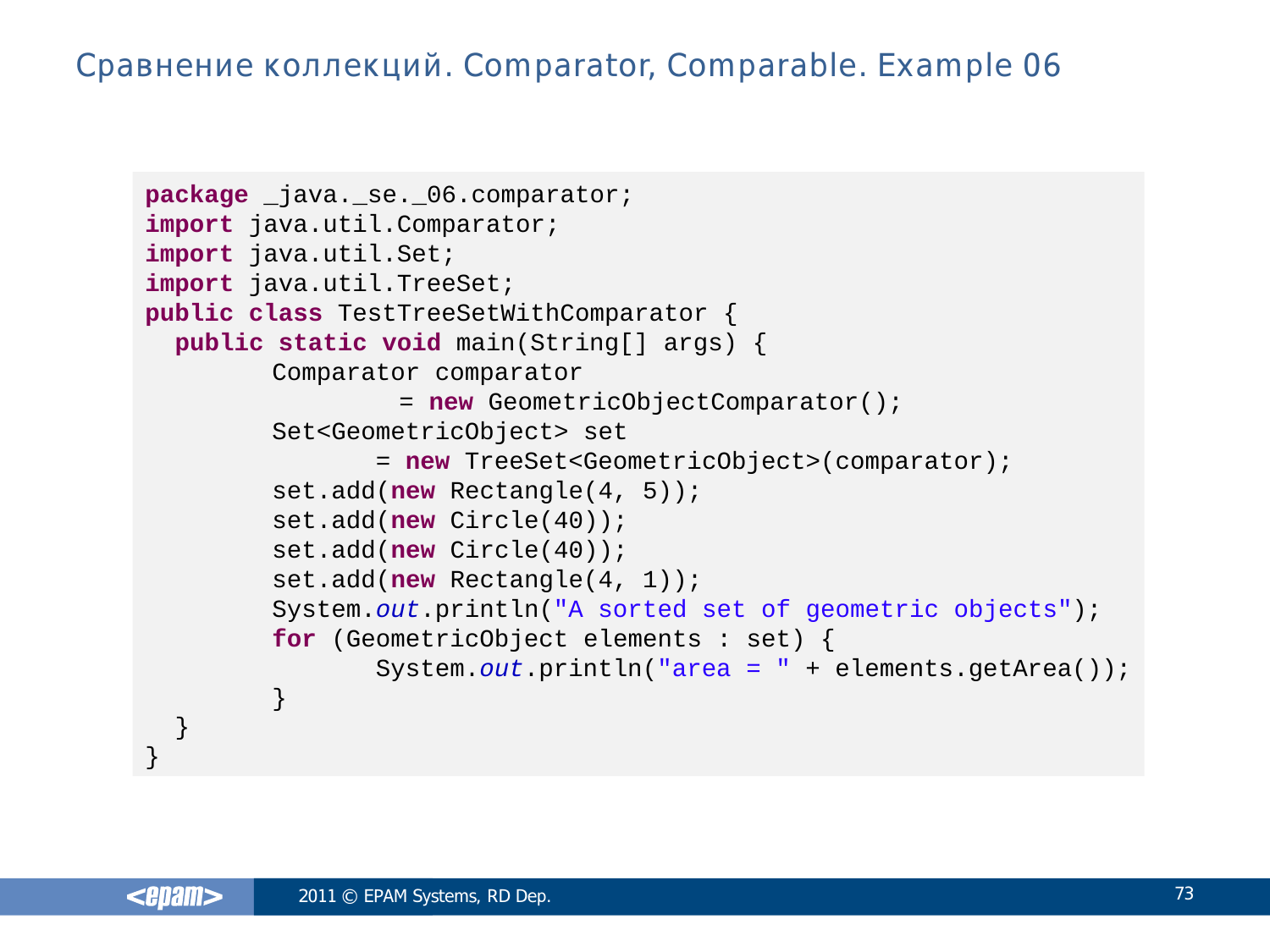

# Сравнение коллекций. Comparator, Comparable. Example 06
package _java._se._06.comparator;
import java.util.Comparator;
import java.util.Set;
import java.util.TreeSet;
public class TestTreeSetWithComparator {
  public static void main(String[] args) {
	Comparator comparator
		= new GeometricObjectComparator();
	Set<GeometricObject> set
	       = new TreeSet<GeometricObject>(comparator);
	set.add(new Rectangle(4, 5));
	set.add(new Circle(40));
	set.add(new Circle(40));
	set.add(new Rectangle(4, 1));
	System.out.println("A sorted set of geometric objects");
	for (GeometricObject elements : set) {
	       System.out.println("area = " + elements.getArea());
	}
  }
}
73
2011 © EPAM Systems, RD Dep.